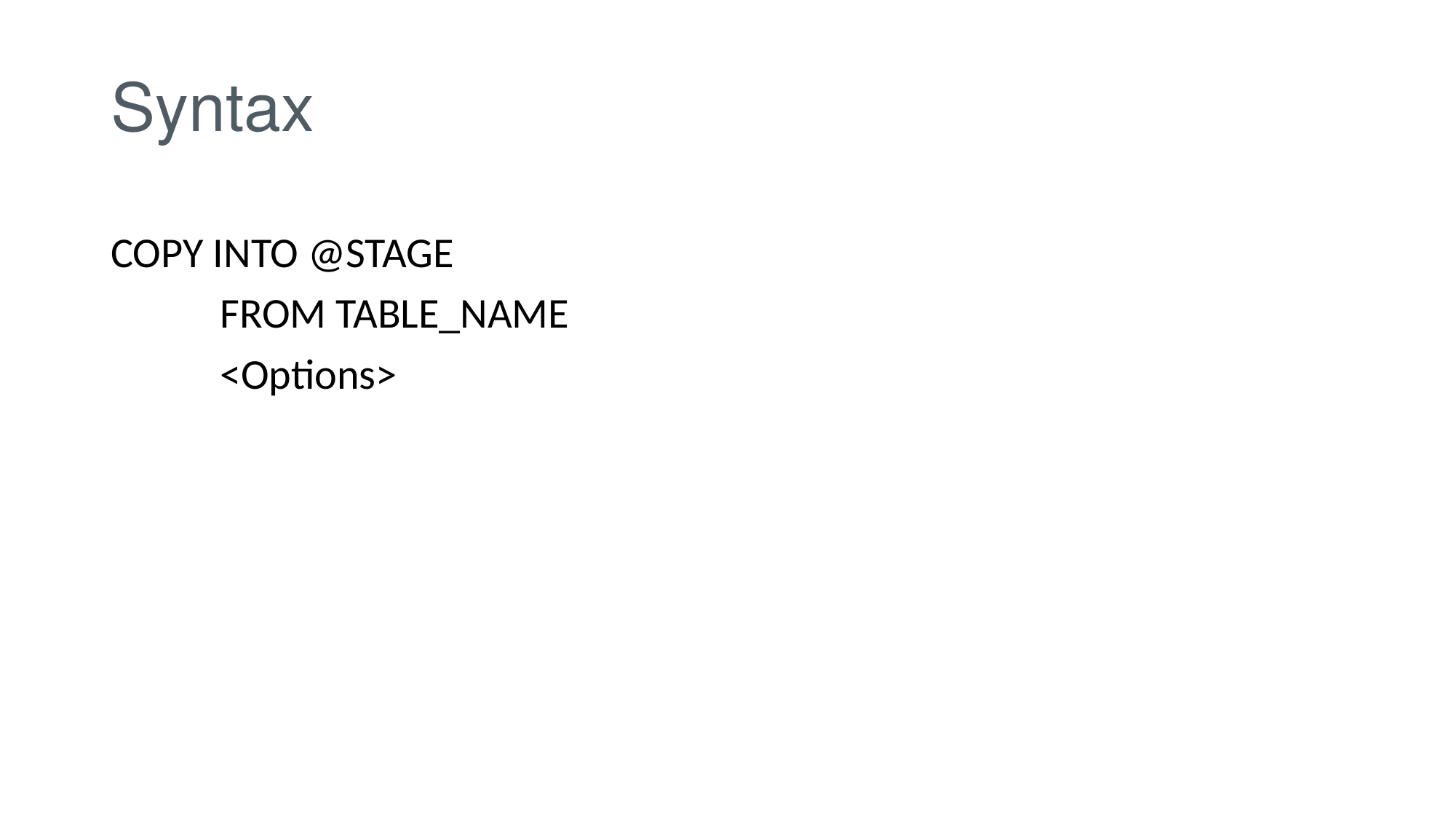

# Syntax

COPY INTO @STAGE
	FROM TABLE_NAME
	<Options>